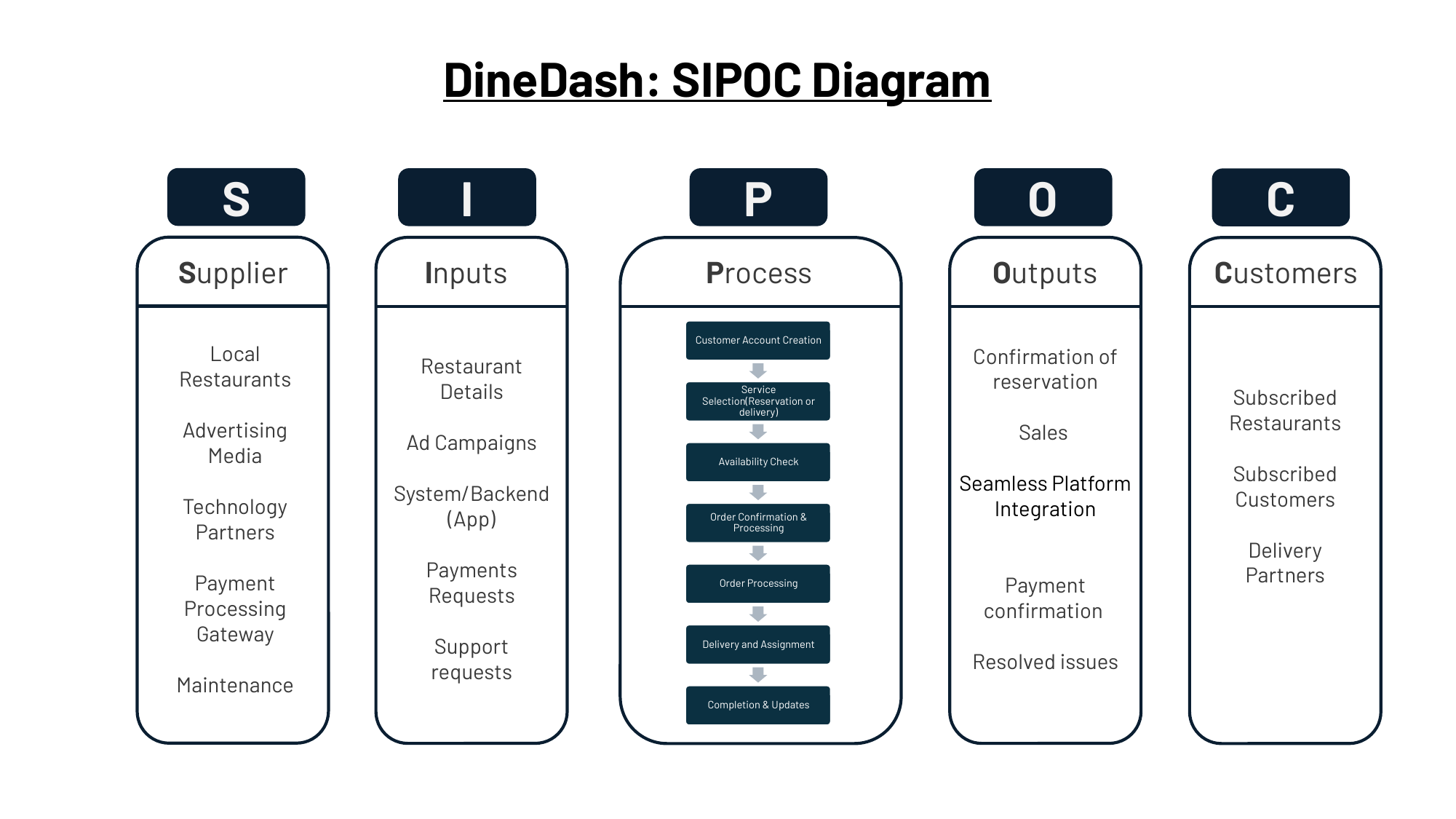

DineDash: SIPOC Diagram
S
I
O
P
C

Supplier
Inputs
Outputs
Process
Customers
Customer Account Creation

Service Selection(Reservation or delivery)

Availability Check

Order Confirmation & Processing

Order Processing

Delivery and Assignment

Completion & Updates
Local Restaurants

Advertising Media

Technology Partners

Payment Processing Gateway

Maintenance
Confirmation of reservation

Sales

Seamless Platform Integration

Payment confirmation

Resolved issues
Restaurant Details

Ad Campaigns

System/Backend
(App)

Payments Requests

Support requests

Subscribed Restaurants

Subscribed Customers

Delivery Partners